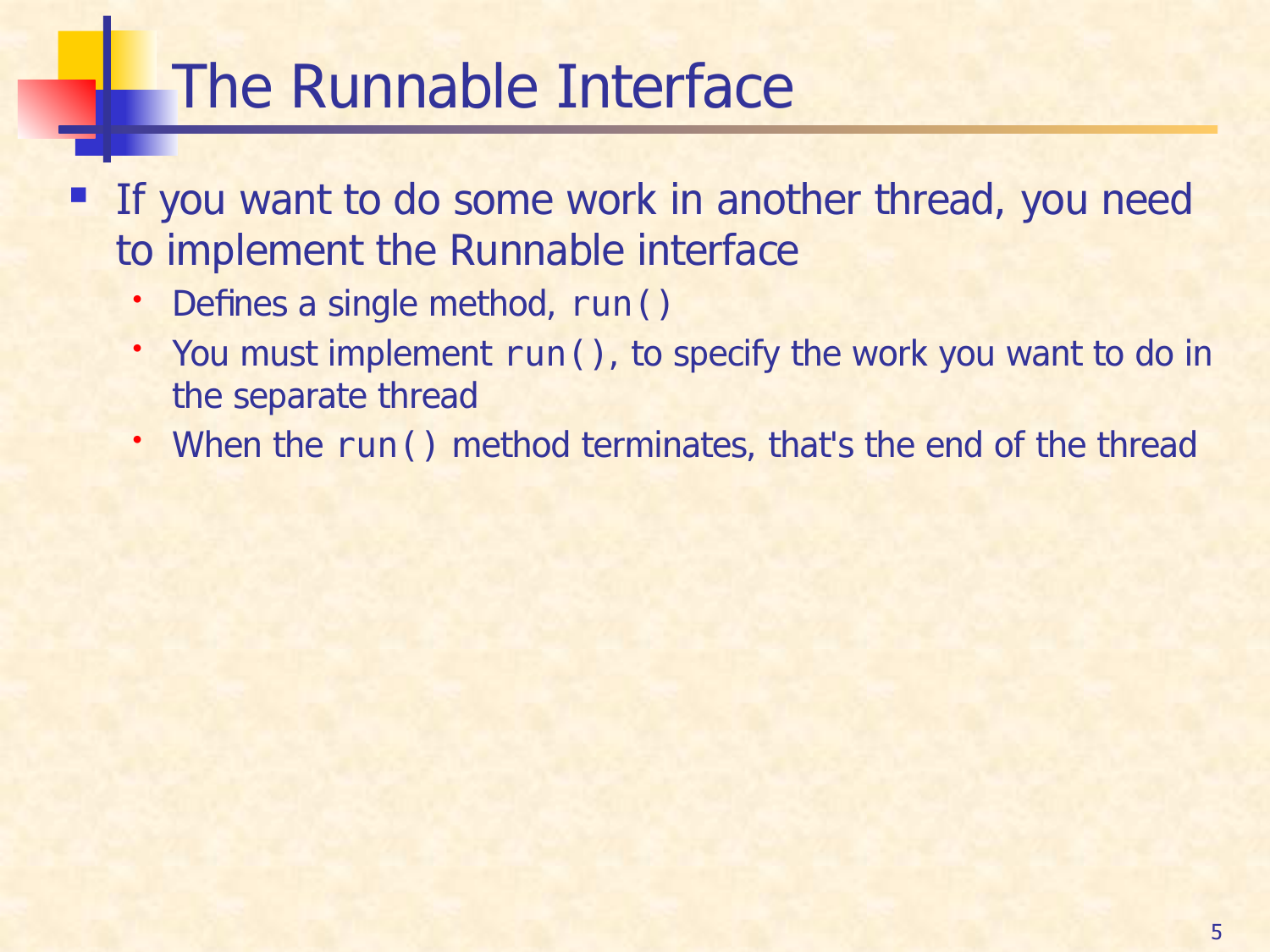

# The Runnable Interface
If you want to do some work in another thread, you need to implement the Runnable interface
Defines a single method, run()
You must implement run(), to specify the work you want to do in the separate thread
When the run() method terminates, that's the end of the thread

5